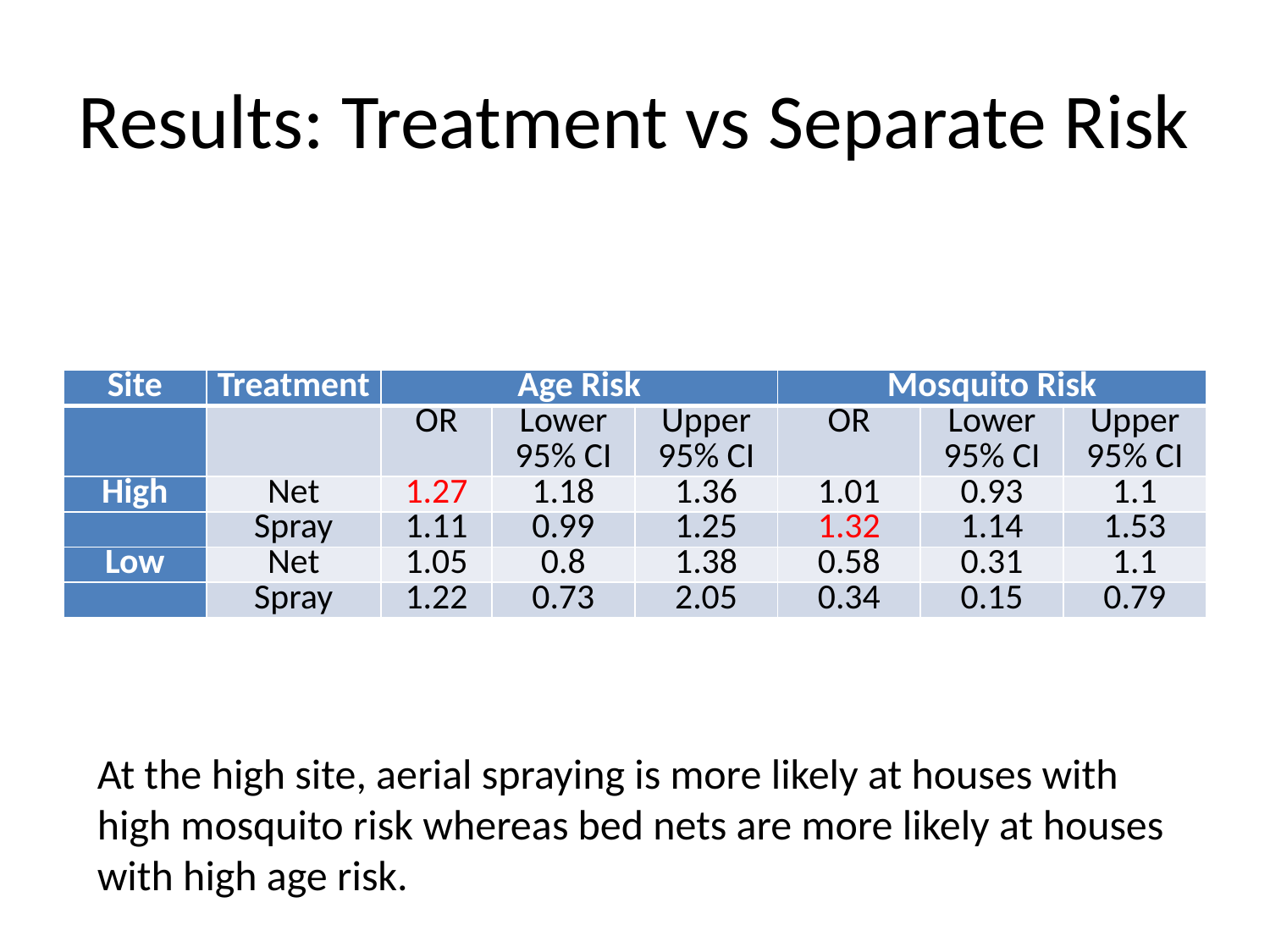

# Results: Treatment vs Separate Risk
| Site | Treatment | Age Risk |  |  | Mosquito Risk |  |  |
| --- | --- | --- | --- | --- | --- | --- | --- |
|  |  | OR | Lower 95% CI | Upper 95% CI | OR | Lower 95% CI | Upper 95% CI |
| High | Net | 1.27 | 1.18 | 1.36 | 1.01 | 0.93 | 1.1 |
|  | Spray | 1.11 | 0.99 | 1.25 | 1.32 | 1.14 | 1.53 |
| Low | Net | 1.05 | 0.8 | 1.38 | 0.58 | 0.31 | 1.1 |
|  | Spray | 1.22 | 0.73 | 2.05 | 0.34 | 0.15 | 0.79 |
At the high site, aerial spraying is more likely at houses with high mosquito risk whereas bed nets are more likely at houses with high age risk.